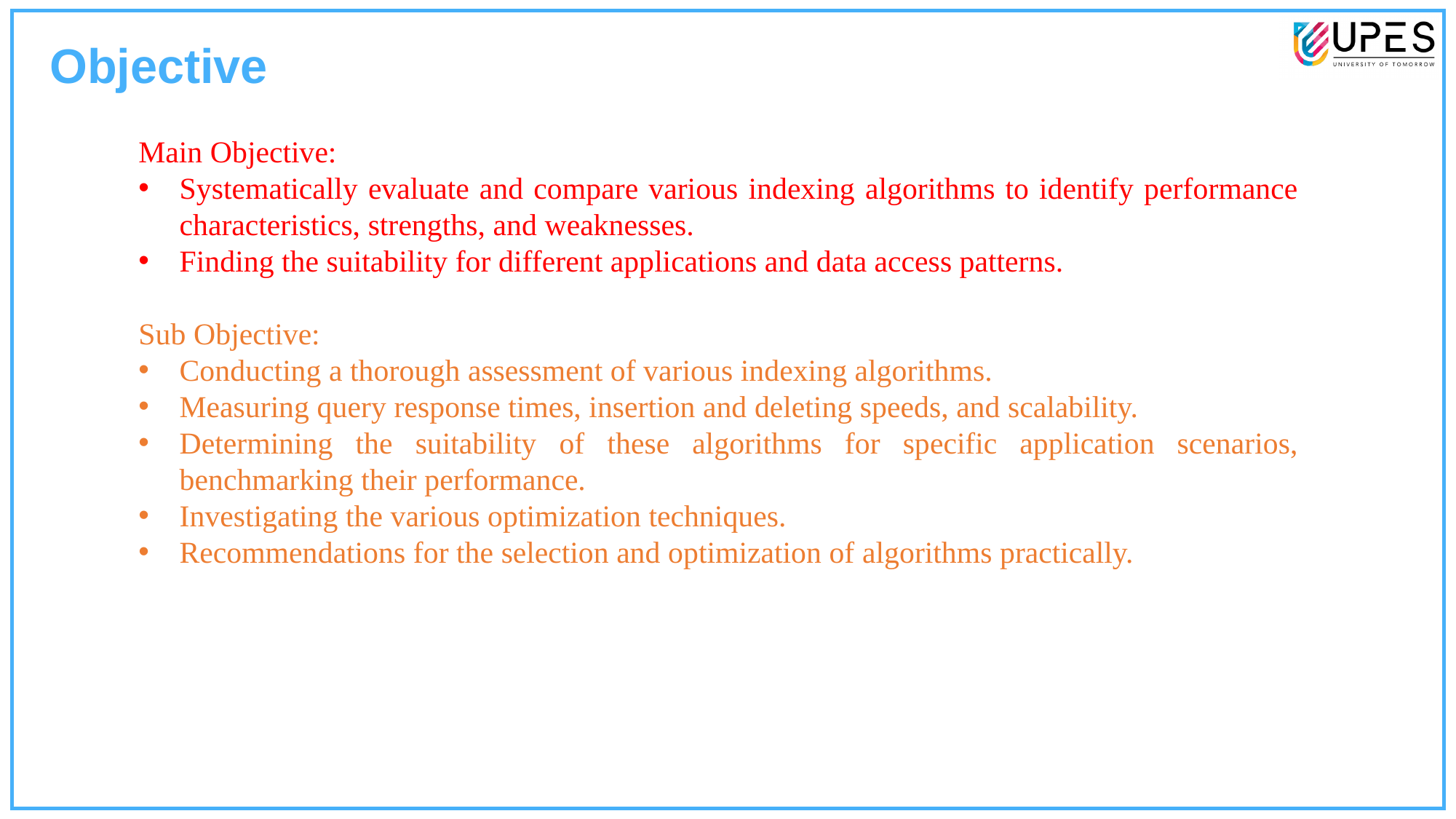

Objective
Main Objective:
Systematically evaluate and compare various indexing algorithms to identify performance characteristics, strengths, and weaknesses.
Finding the suitability for different applications and data access patterns.

Sub Objective:
Conducting a thorough assessment of various indexing algorithms.
Measuring query response times, insertion and deleting speeds, and scalability.
Determining the suitability of these algorithms for specific application scenarios, benchmarking their performance.
Investigating the various optimization techniques.
Recommendations for the selection and optimization of algorithms practically.